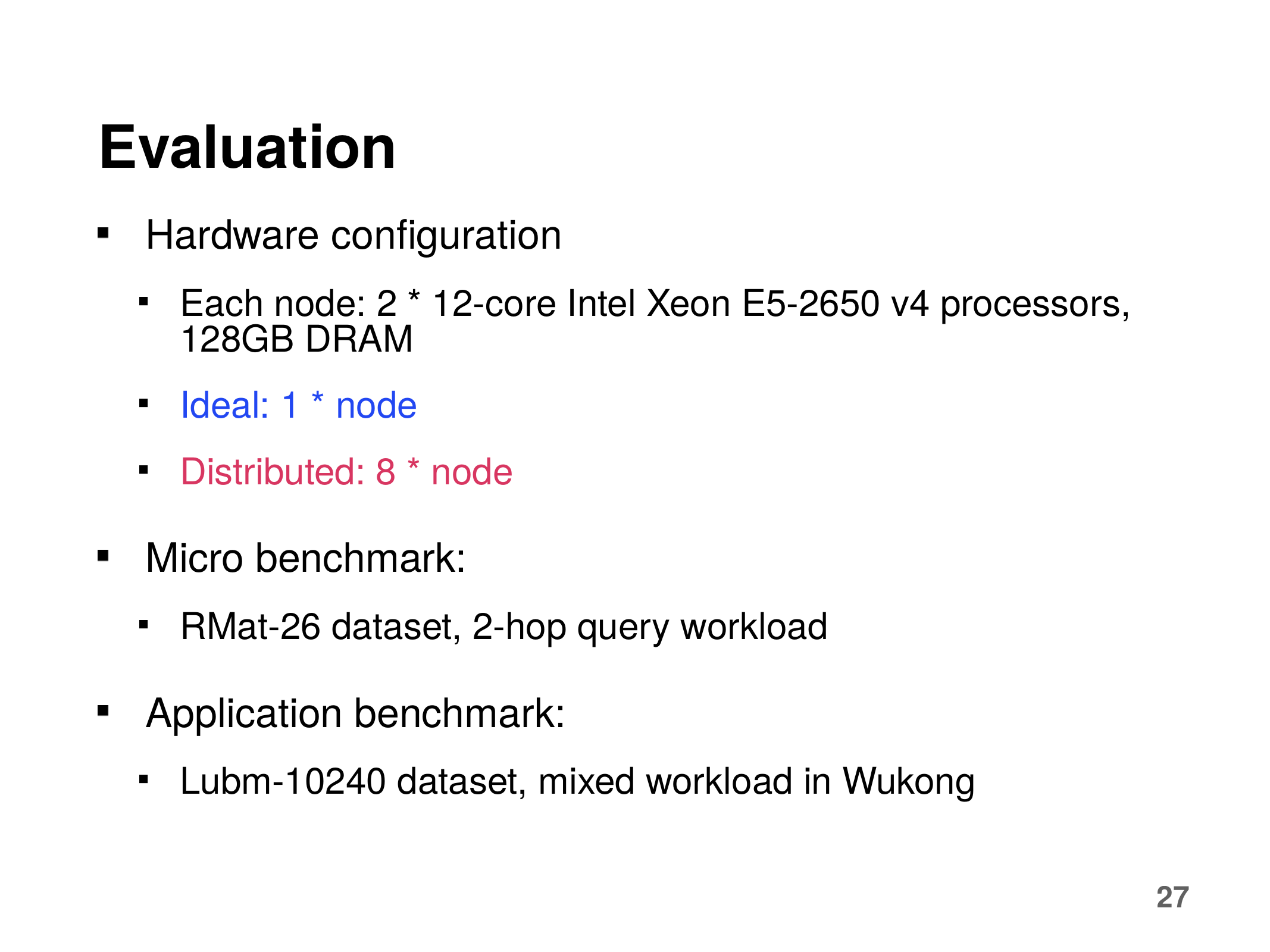

# Evaluation
Hardware configuration
Each node: 2 * 12-core Intel Xeon E5-2650 v4 processors, 128GB DRAM
Ideal: 1 * node
Distributed: 8 * node
Micro benchmark:
RMat-26 dataset, 2-hop query workload
Application benchmark:
Lubm-10240 dataset, mixed workload in Wukong
27